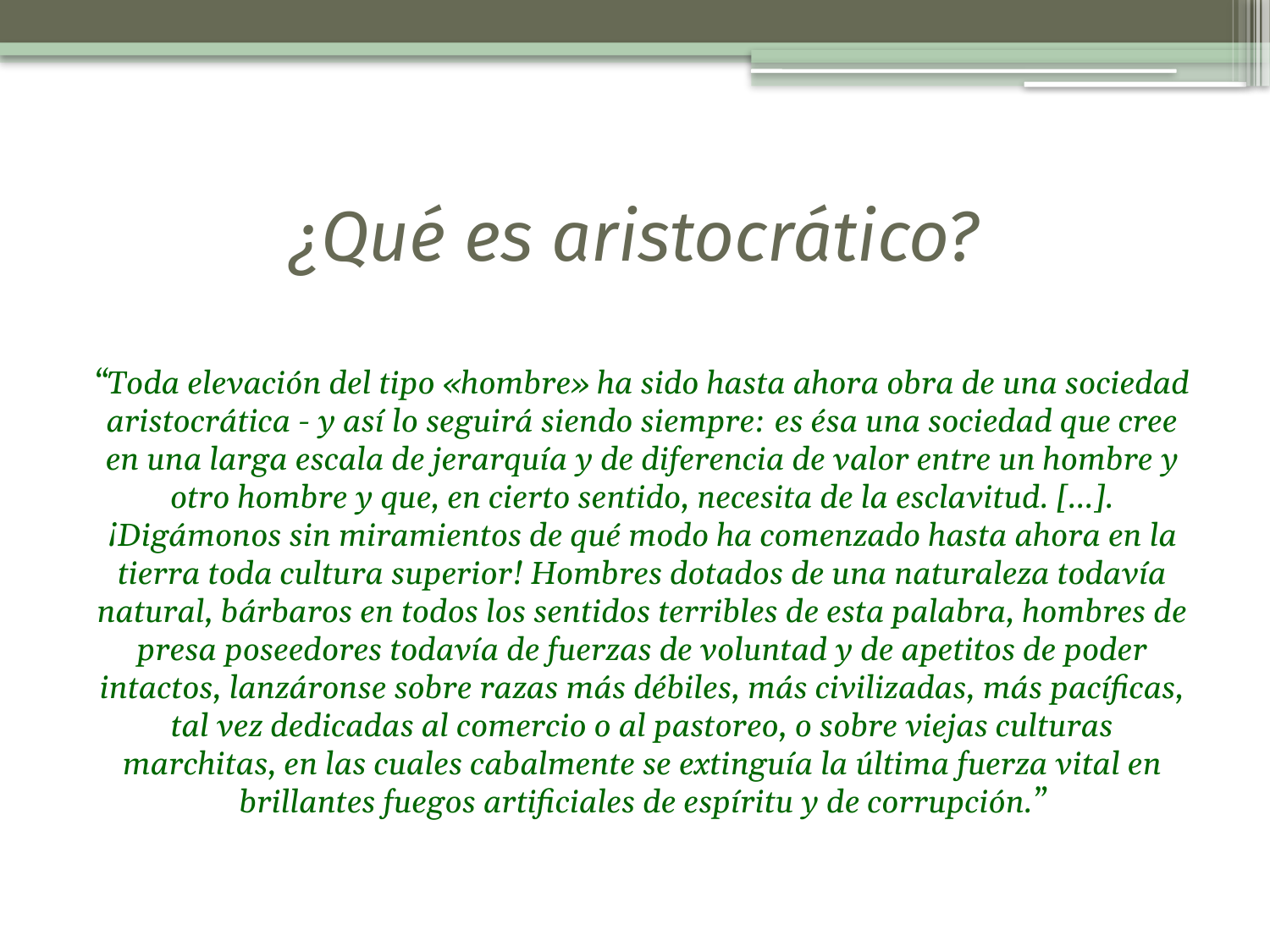

# ¿Qué es aristocrático?

“Toda elevación del tipo «hombre» ha sido hasta ahora obra de una sociedad aristocrática - y así lo seguirá siendo siempre: es ésa una sociedad que cree en una larga escala de jerarquía y de diferencia de valor entre un hombre y otro hombre y que, en cierto sentido, necesita de la esclavitud. [...]. ¡Digámonos sin miramientos de qué modo ha comenzado hasta ahora en la tierra toda cultura superior! Hombres dotados de una naturaleza todavía natural, bárbaros en todos los sentidos terribles de esta palabra, hombres de presa poseedores todavía de fuerzas de voluntad y de apetitos de poder intactos, lanzáronse sobre razas más débiles, más civilizadas, más pacíficas, tal vez dedicadas al comercio o al pastoreo, o sobre viejas culturas marchitas, en las cuales cabalmente se extinguía la última fuerza vital en brillantes fuegos artificiales de espíritu y de corrupción.”